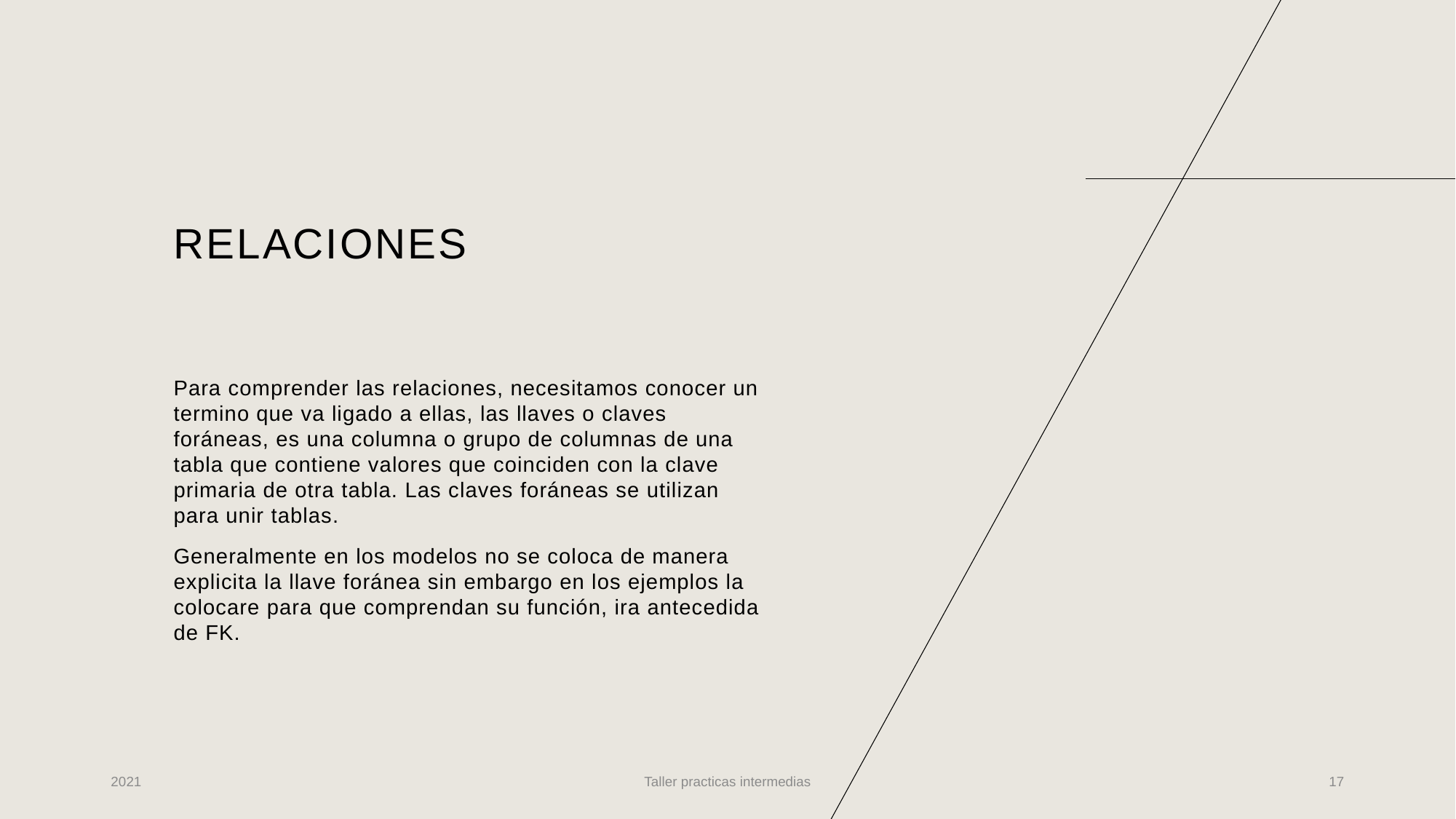

# relaciones
Para comprender las relaciones, necesitamos conocer un termino que va ligado a ellas, las llaves o claves foráneas, es una columna o grupo de columnas de una tabla que contiene valores que coinciden con la clave primaria de otra tabla. Las claves foráneas se utilizan para unir tablas.
Generalmente en los modelos no se coloca de manera explicita la llave foránea sin embargo en los ejemplos la colocare para que comprendan su función, ira antecedida de FK.
2021
Taller practicas intermedias
17